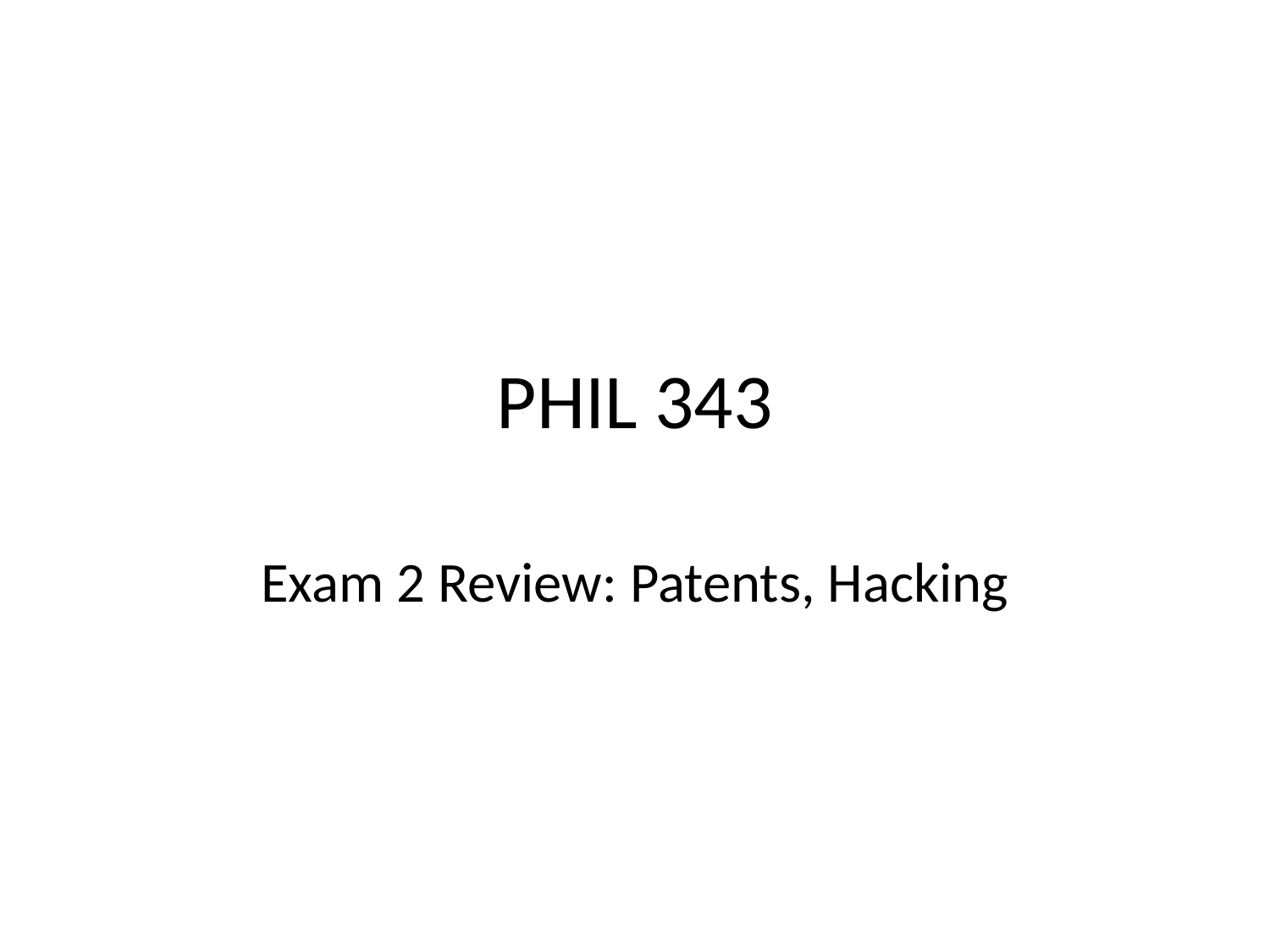

# PHIL 343
Exam 2 Review: Patents, Hacking